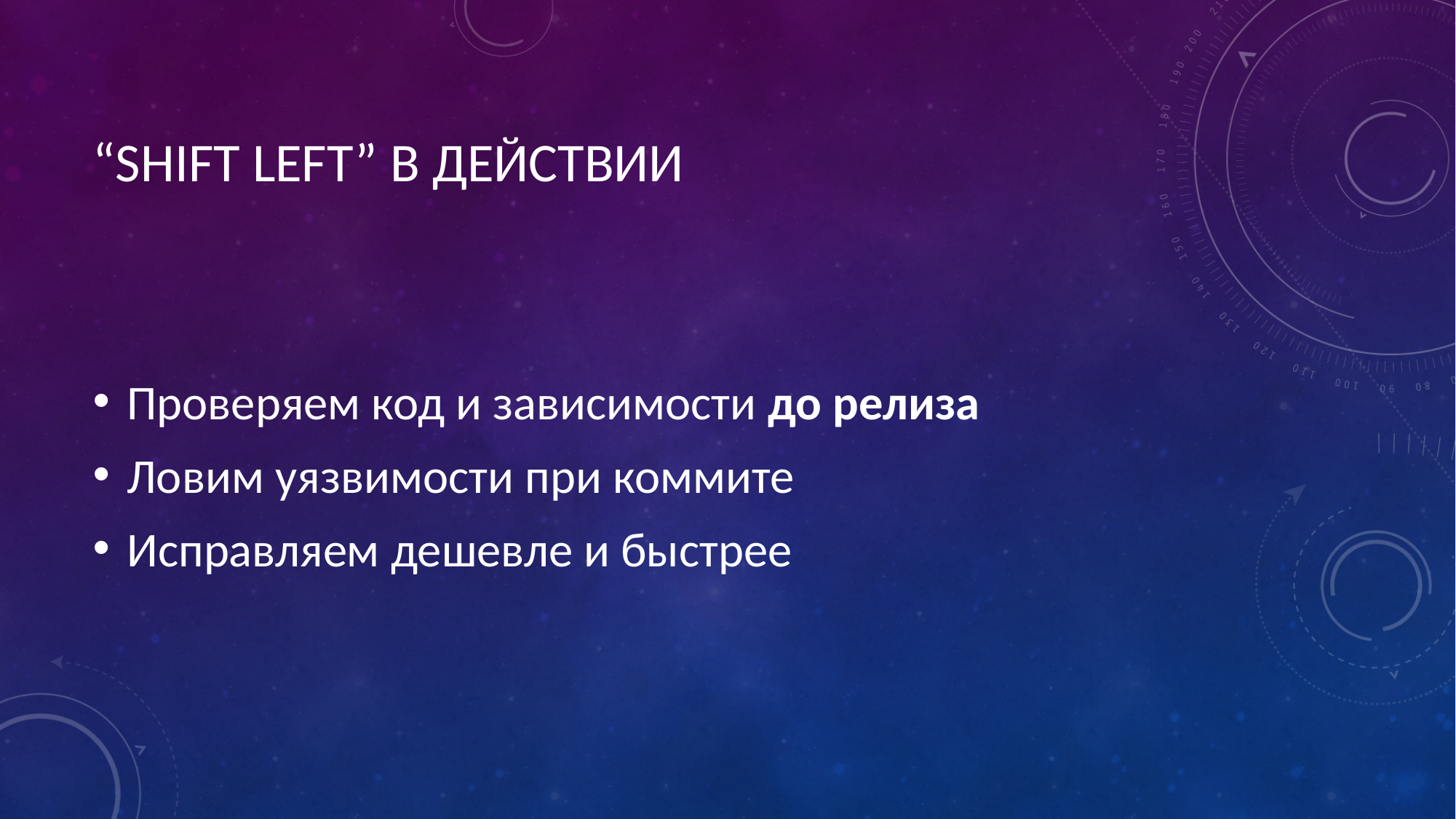

# “Shift Left” в действии
Проверяем код и зависимости до релиза
Ловим уязвимости при коммите
Исправляем дешевле и быстрее